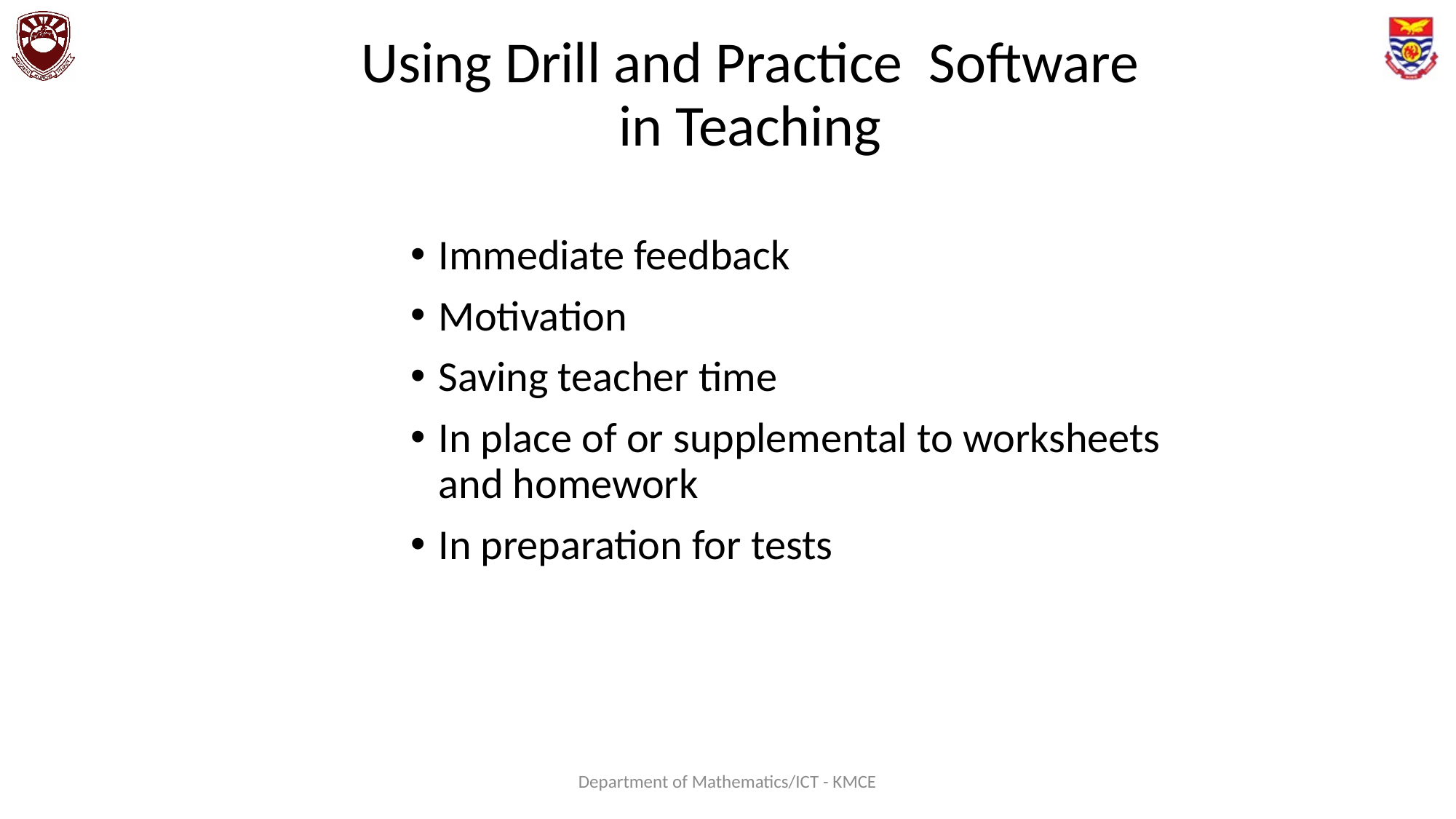

# Using Drill and Practice  Software in Teaching
Immediate feedback
Motivation
Saving teacher time
In place of or supplemental to worksheets and homework
In preparation for tests
Department of Mathematics/ICT - KMCE
116